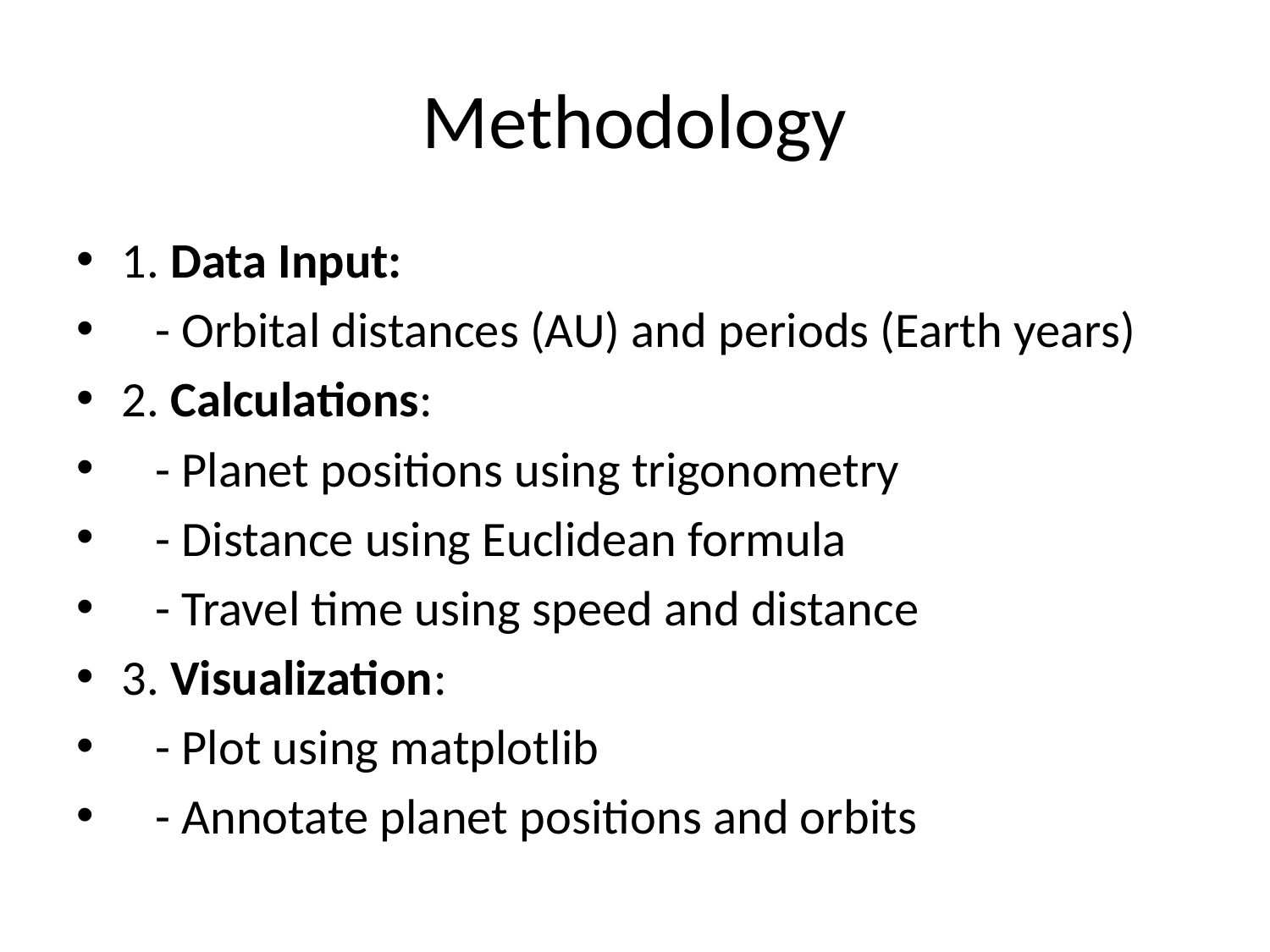

# Methodology
1. Data Input:
   - Orbital distances (AU) and periods (Earth years)
2. Calculations:
   - Planet positions using trigonometry
   - Distance using Euclidean formula
   - Travel time using speed and distance
3. Visualization:
   - Plot using matplotlib
   - Annotate planet positions and orbits